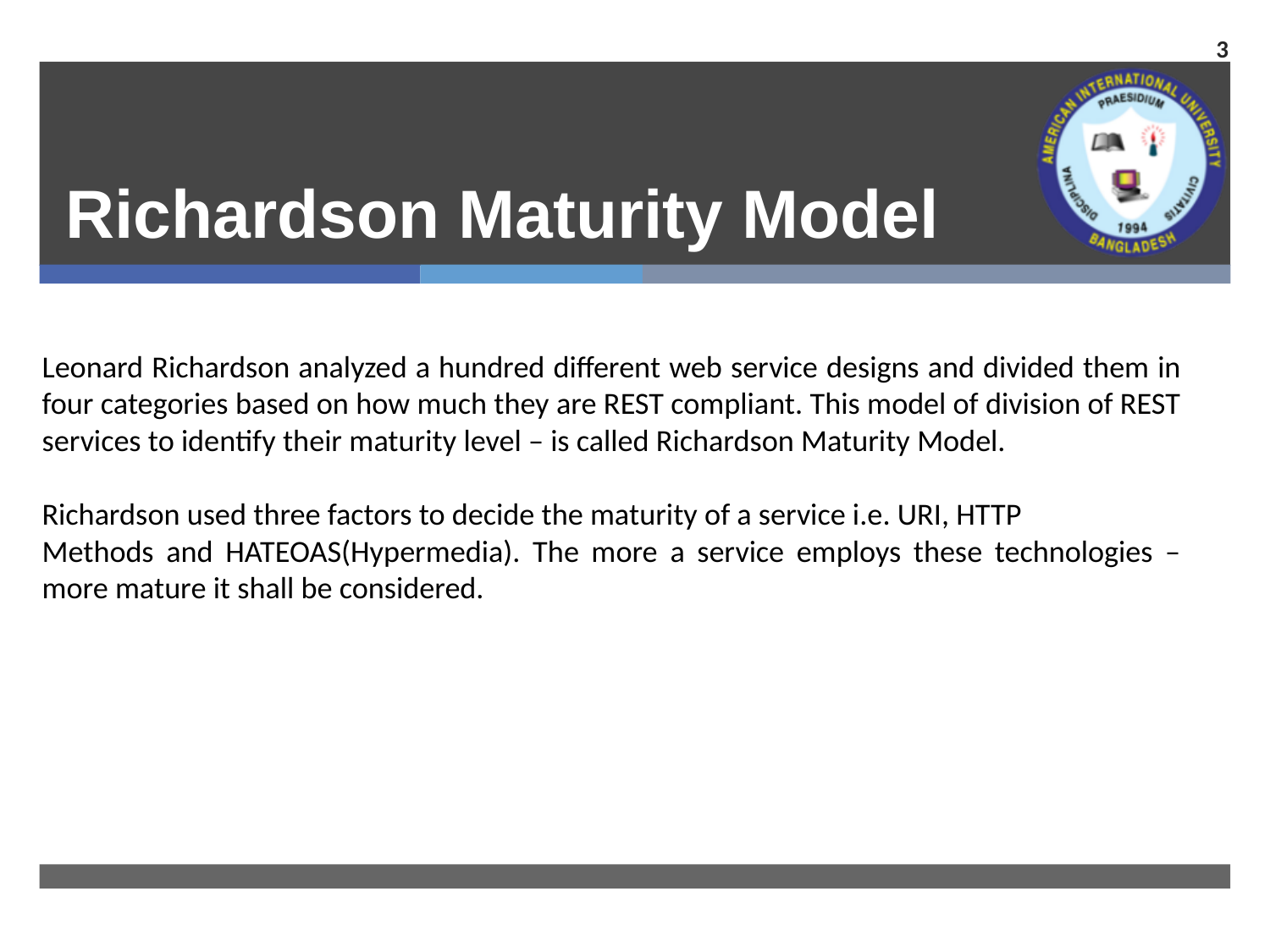

3
# Richardson Maturity Model
Leonard Richardson analyzed a hundred different web service designs and divided them in four categories based on how much they are REST compliant. This model of division of REST services to identify their maturity level – is called Richardson Maturity Model.

Richardson used three factors to decide the maturity of a service i.e. URI, HTTP
Methods and HATEOAS(Hypermedia). The more a service employs these technologies – more mature it shall be considered.